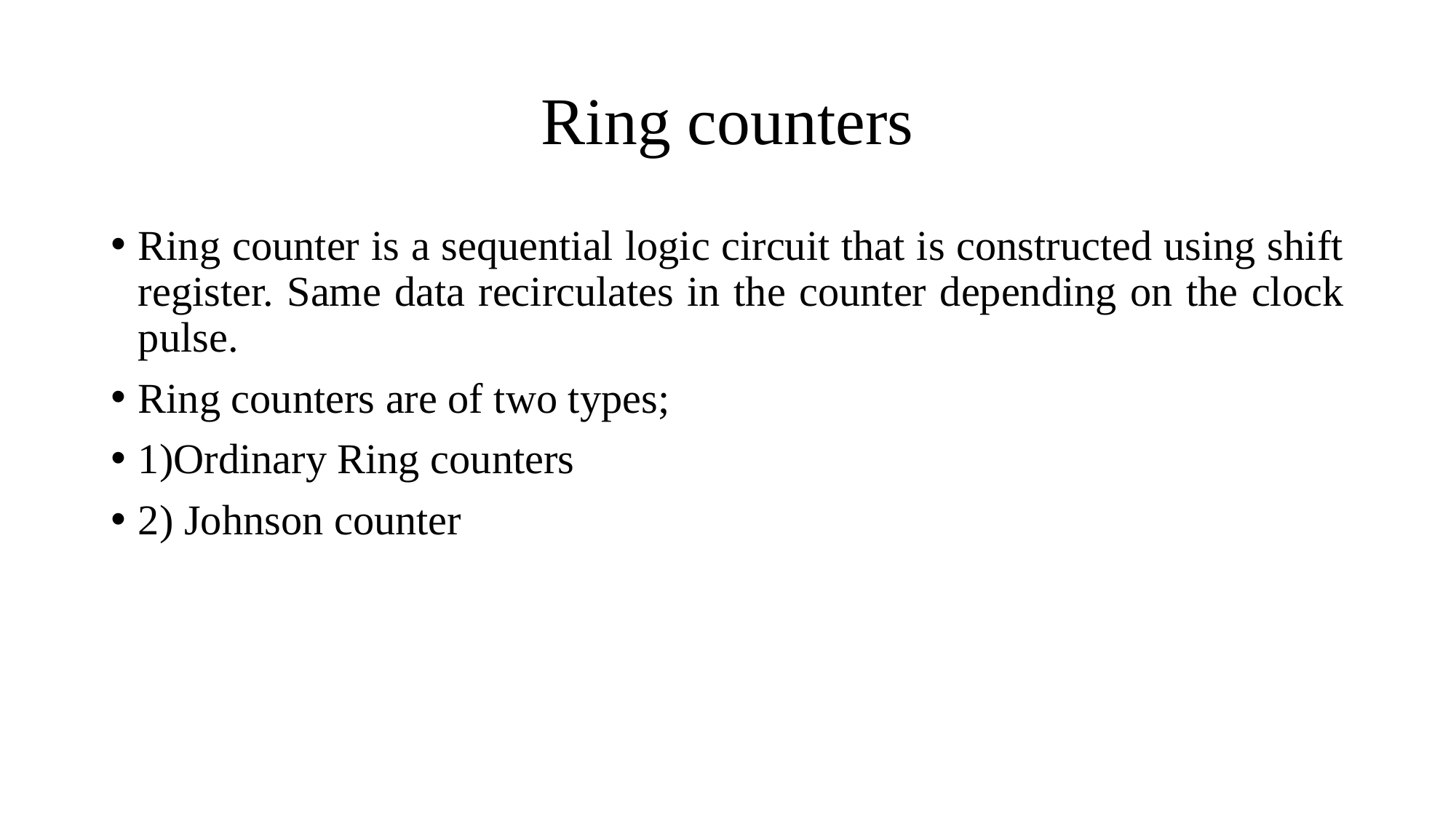

# Ring counters
Ring counter is a sequential logic circuit that is constructed using shift register. Same data recirculates in the counter depending on the clock pulse.
Ring counters are of two types;
1)Ordinary Ring counters
2) Johnson counter